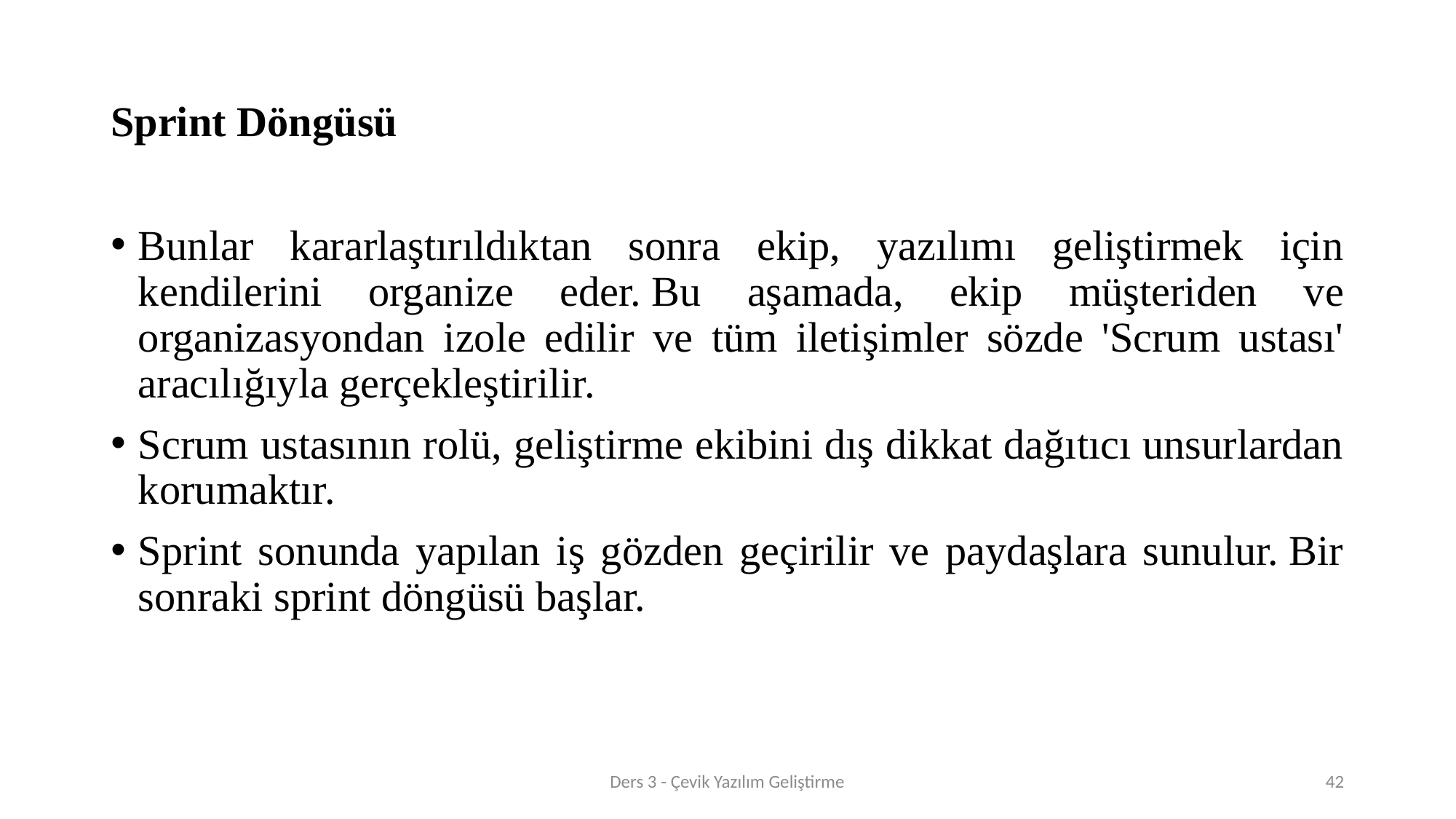

# Sprint Döngüsü
Bunlar kararlaştırıldıktan sonra ekip, yazılımı geliştirmek için kendilerini organize eder. Bu aşamada, ekip müşteriden ve organizasyondan izole edilir ve tüm iletişimler sözde 'Scrum ustası' aracılığıyla gerçekleştirilir.
Scrum ustasının rolü, geliştirme ekibini dış dikkat dağıtıcı unsurlardan korumaktır.
Sprint sonunda yapılan iş gözden geçirilir ve paydaşlara sunulur. Bir sonraki sprint döngüsü başlar.
Ders 3 - Çevik Yazılım Geliştirme
42